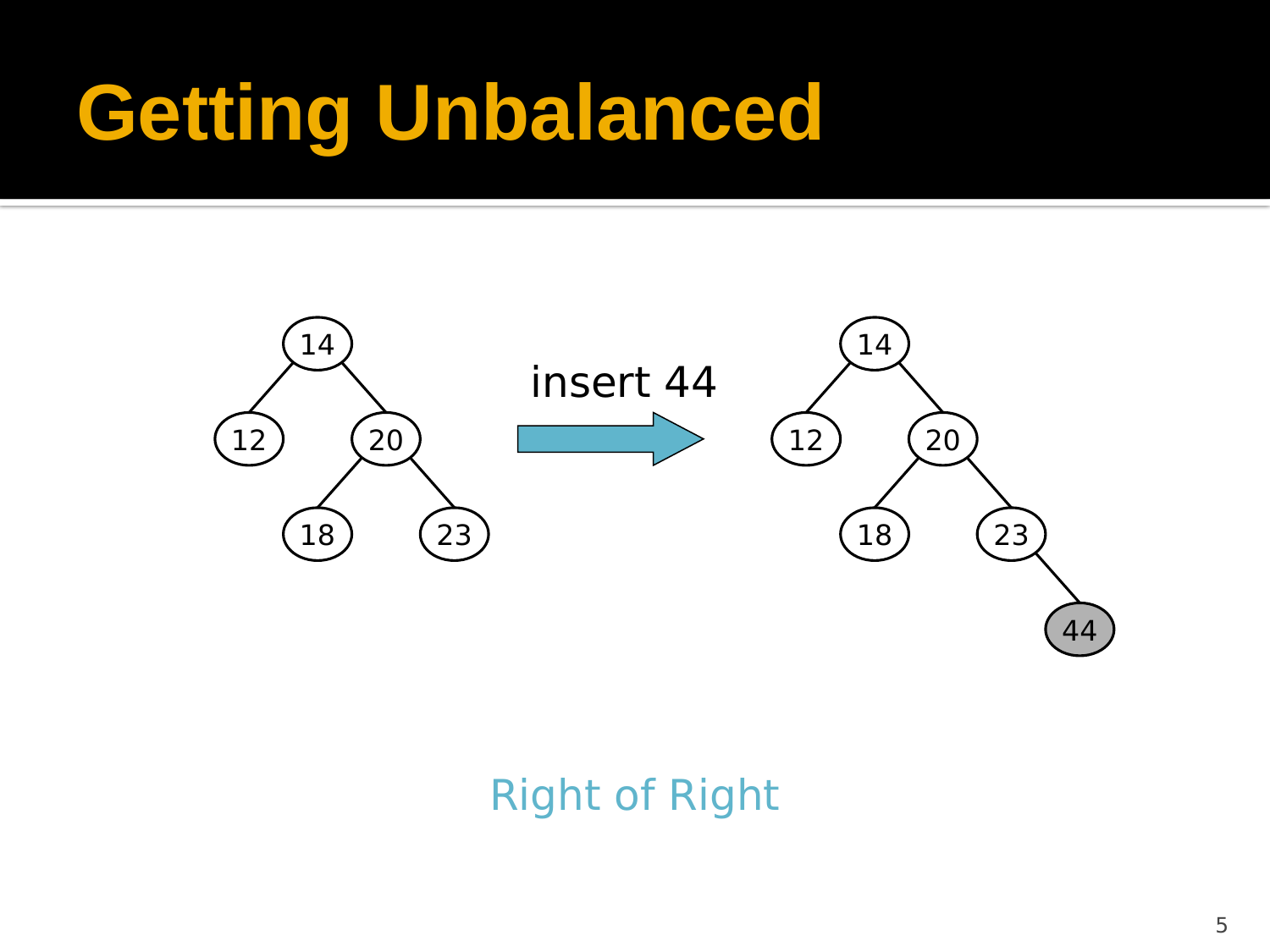

# Getting Unbalanced
14
14
insert 44
12
20

12
20
18
23
18
23
44
Right of Right
5